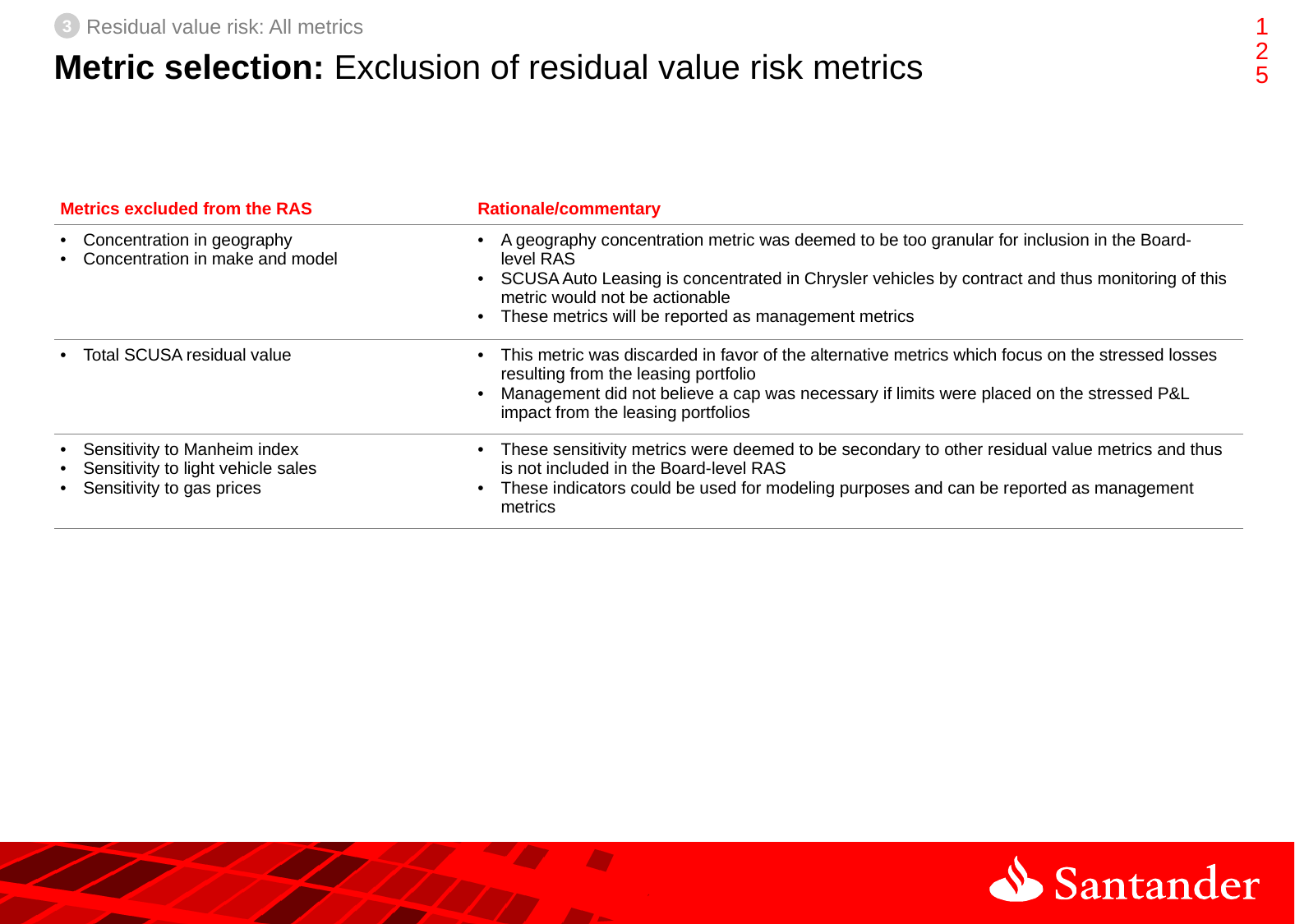

125
3
Residual value risk: All metrics
# Metric selection: Exclusion of residual value risk metrics
| Metrics excluded from the RAS | Rationale/commentary |
| --- | --- |
| Concentration in geography Concentration in make and model | A geography concentration metric was deemed to be too granular for inclusion in the Board-level RAS SCUSA Auto Leasing is concentrated in Chrysler vehicles by contract and thus monitoring of this metric would not be actionable These metrics will be reported as management metrics |
| Total SCUSA residual value | This metric was discarded in favor of the alternative metrics which focus on the stressed losses resulting from the leasing portfolio Management did not believe a cap was necessary if limits were placed on the stressed P&L impact from the leasing portfolios |
| Sensitivity to Manheim index Sensitivity to light vehicle sales Sensitivity to gas prices | These sensitivity metrics were deemed to be secondary to other residual value metrics and thus is not included in the Board-level RAS These indicators could be used for modeling purposes and can be reported as management metrics |